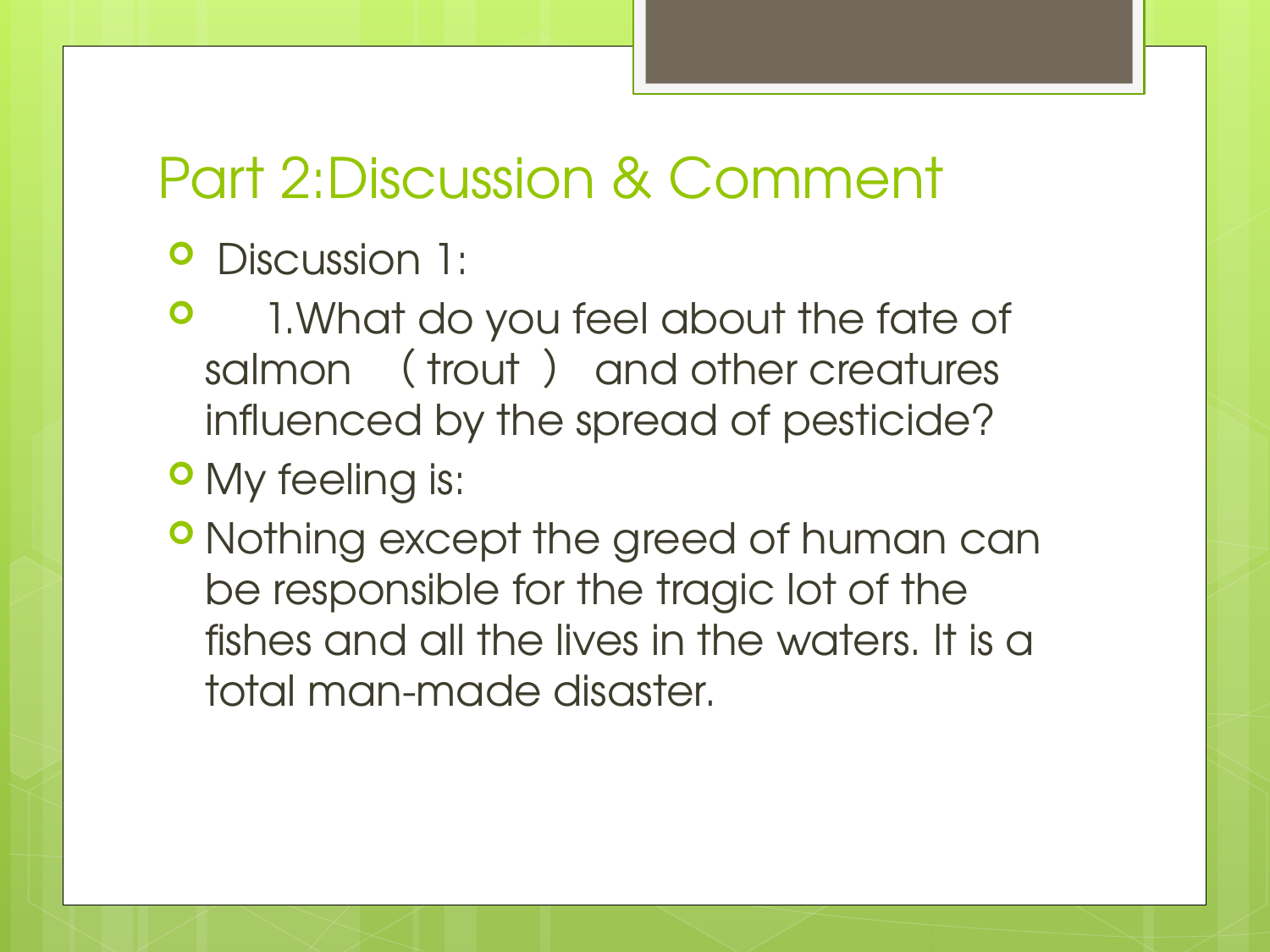

# Part 2:Discussion & Comment
 Discussion 1:
     1.What do you feel about the fate of salmon （trout ）and other creatures influenced by the spread of pesticide?
My feeling is:
Nothing except the greed of human can be responsible for the tragic lot of the fishes and all the lives in the waters. It is a total man-made disaster.